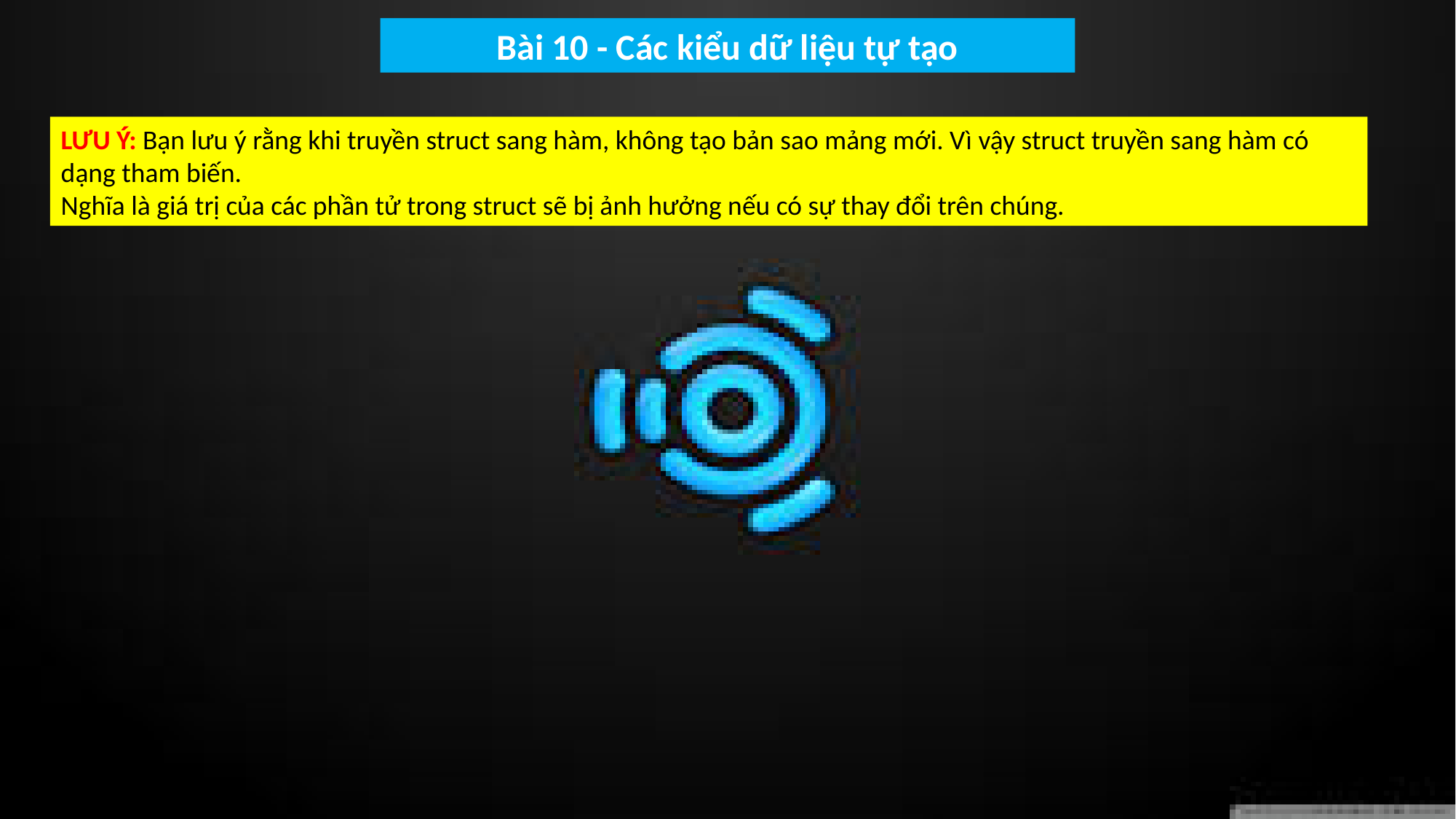

Bài 10 - Các kiểu dữ liệu tự tạo
LƯU Ý: Bạn lưu ý rằng khi truyền struct sang hàm, không tạo bản sao mảng mới. Vì vậy struct truyền sang hàm có dạng tham biến.
Nghĩa là giá trị của các phần tử trong struct sẽ bị ảnh hưởng nếu có sự thay đổi trên chúng.